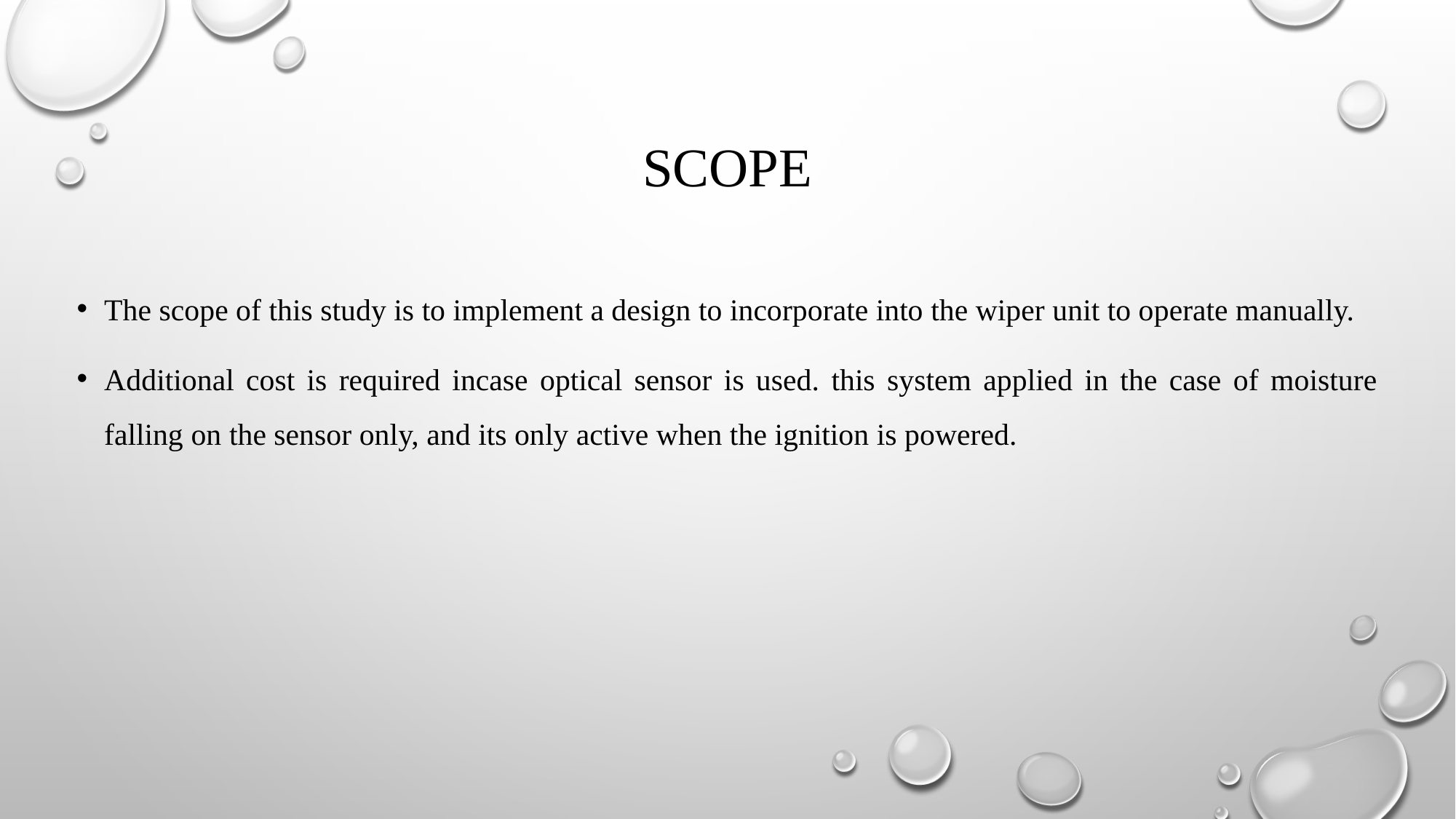

# SCOPE
The scope of this study is to implement a design to incorporate into the wiper unit to operate manually.
Additional cost is required incase optical sensor is used. this system applied in the case of moisture falling on the sensor only, and its only active when the ignition is powered.